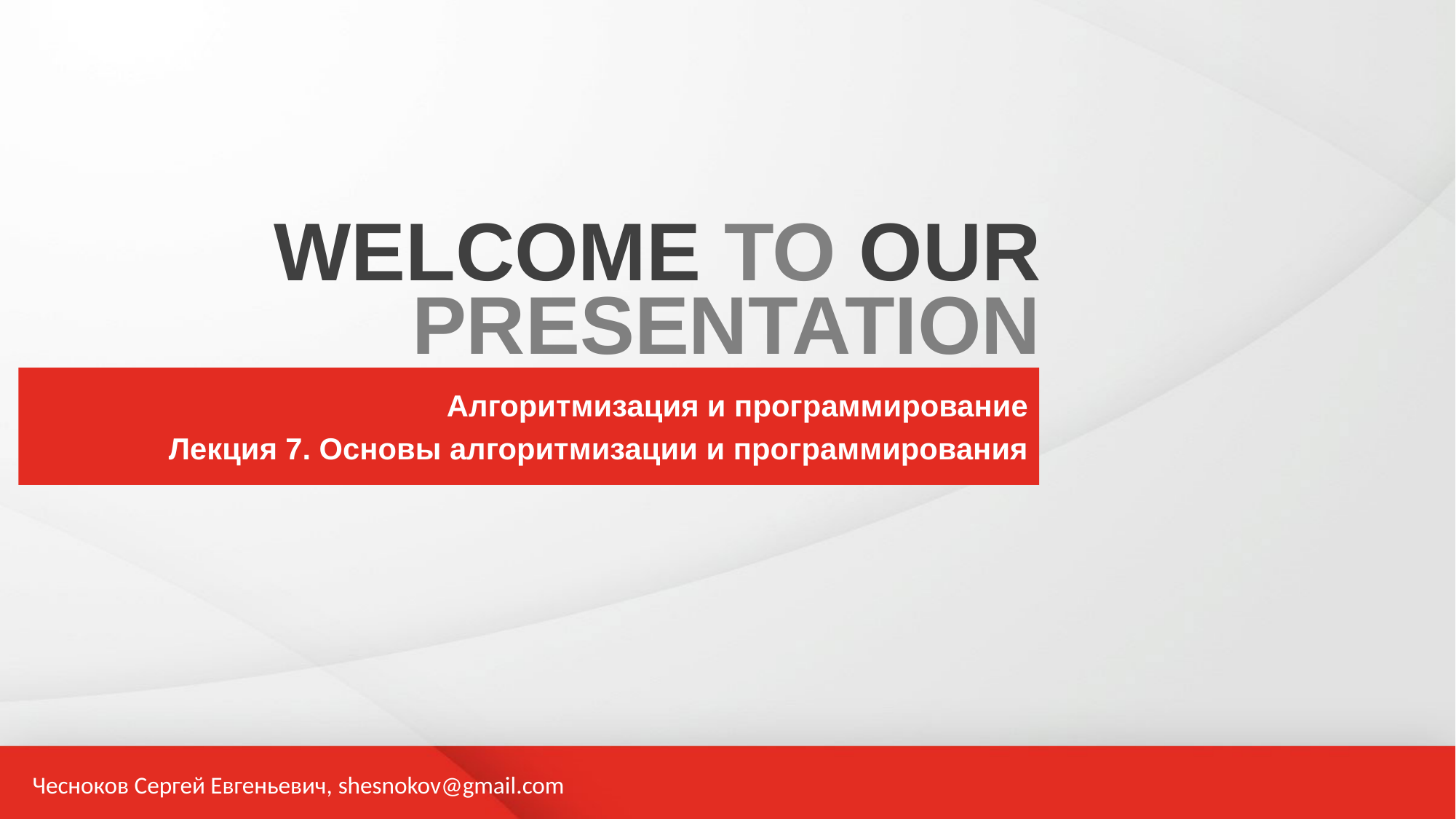

WELCOME TO OUR
PRESENTATION
Алгоритмизация и программирование
Лекция 7. Основы алгоритмизации и программирования
Чесноков Сергей Евгеньевич, shesnokov@gmail.com